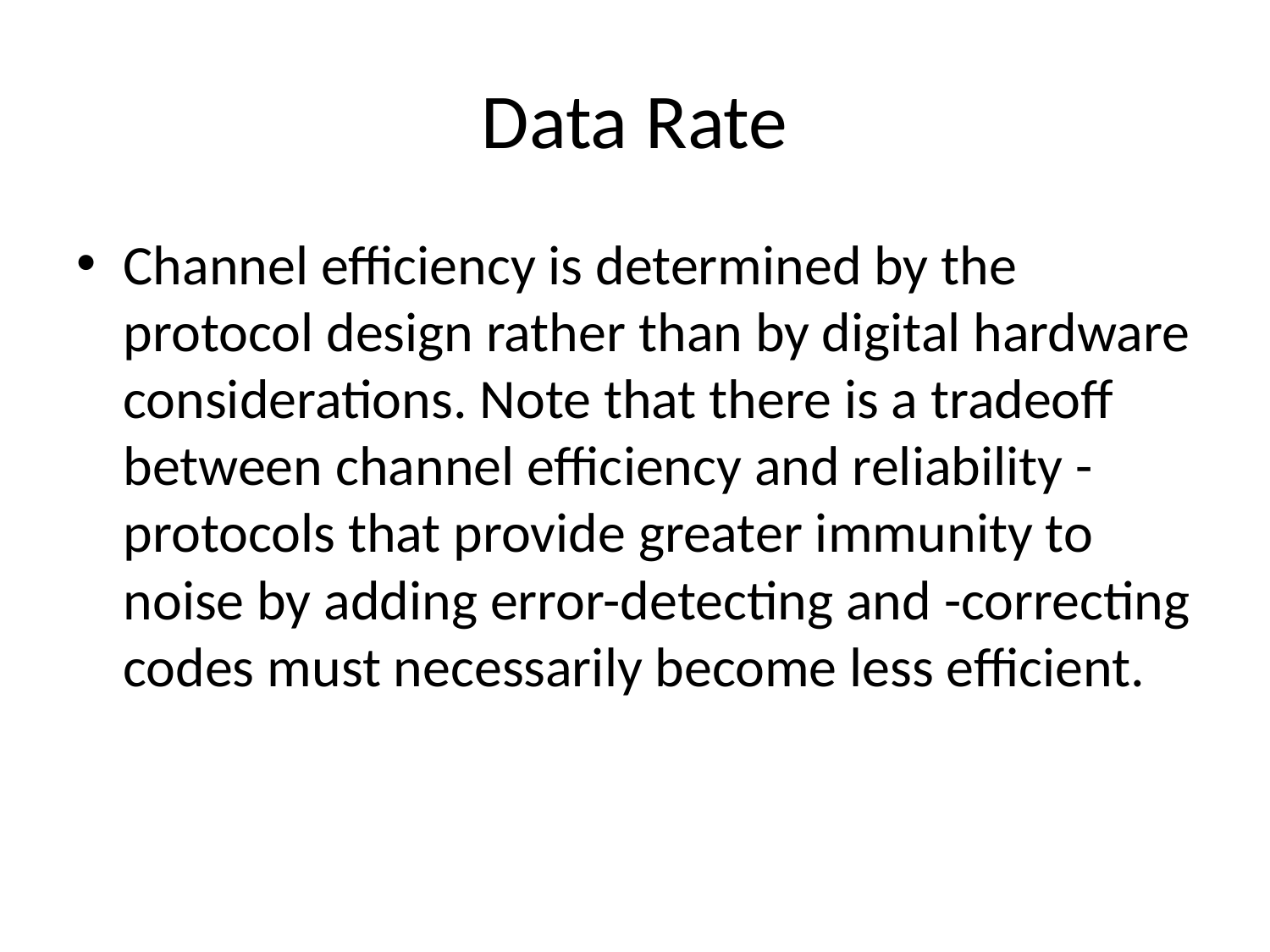

# Data Rate
Channel efficiency is determined by the protocol design rather than by digital hardware considerations. Note that there is a tradeoff between channel efficiency and reliability - protocols that provide greater immunity to noise by adding error-detecting and -correcting codes must necessarily become less efficient.